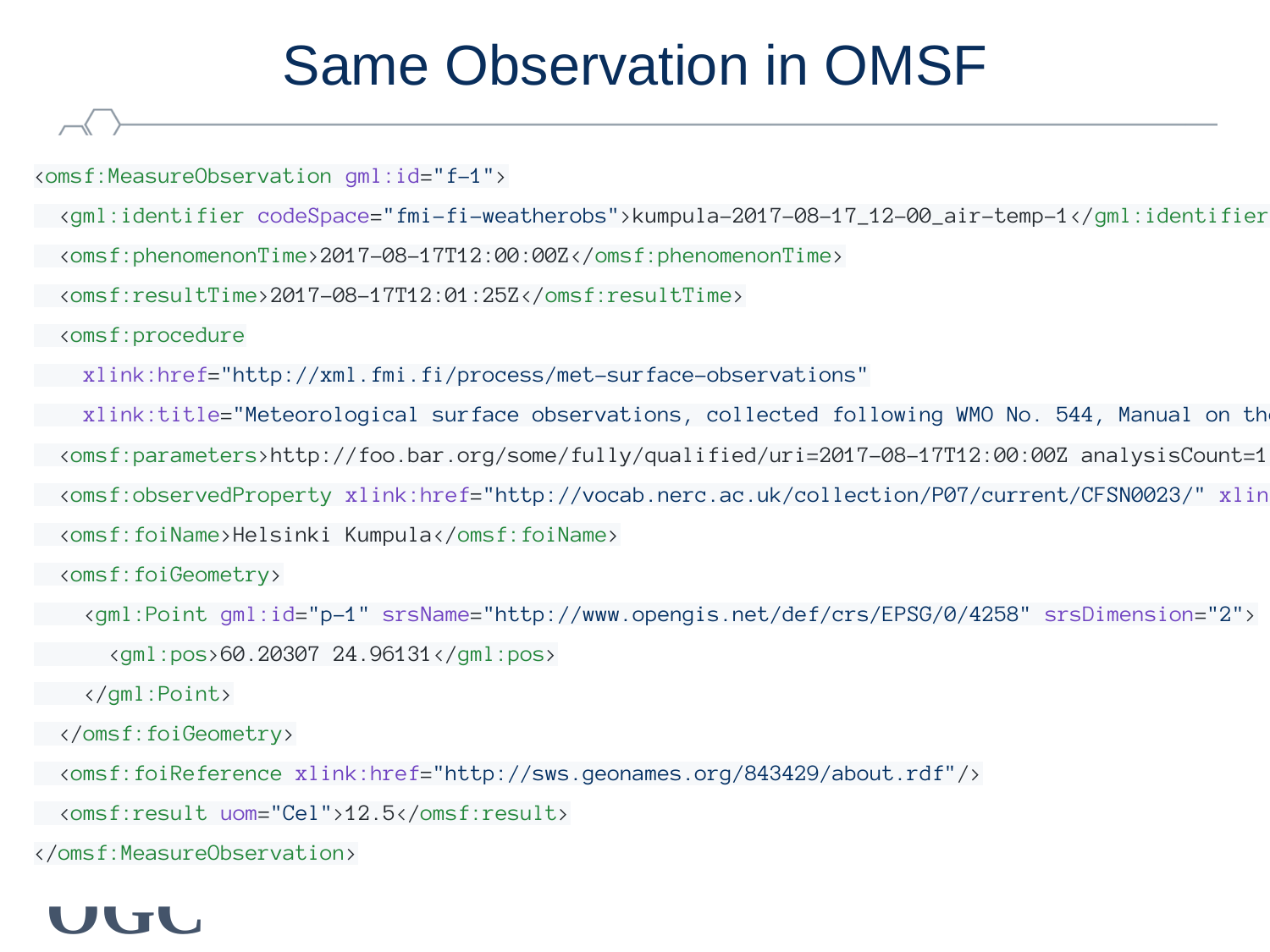

# Same Observation in OMSF
<omsf:MeasureObservation gml:id="f-1">
  <gml:identifier codeSpace="fmi-fi-weatherobs">kumpula-2017-08-17_12-00_air-temp-1</gml:identifier>
  <omsf:phenomenonTime>2017-08-17T12:00:00Z</omsf:phenomenonTime>
  <omsf:resultTime>2017-08-17T12:01:25Z</omsf:resultTime>
  <omsf:procedure
    xlink:href="http://xml.fmi.fi/process/met-surface-observations"
    xlink:title="Meteorological surface observations, collected following WMO No. 544, Manual on the Global Observing System, Volume I - Global aspects" />
  <omsf:parameters>http://foo.bar.org/some/fully/qualified/uri=2017-08-17T12:00:00Z analysisCount=1</omsf:parameters>
  <omsf:observedProperty xlink:href="http://vocab.nerc.ac.uk/collection/P07/current/CFSN0023/" xlink:title="air_temperature" />
  <omsf:foiName>Helsinki Kumpula</omsf:foiName>
  <omsf:foiGeometry>
    <gml:Point gml:id="p-1" srsName="http://www.opengis.net/def/crs/EPSG/0/4258" srsDimension="2">
      <gml:pos>60.20307 24.96131</gml:pos>
    </gml:Point>
  </omsf:foiGeometry>
  <omsf:foiReference xlink:href="http://sws.geonames.org/843429/about.rdf"/>
  <omsf:result uom="Cel">12.5</omsf:result>
</omsf:MeasureObservation>